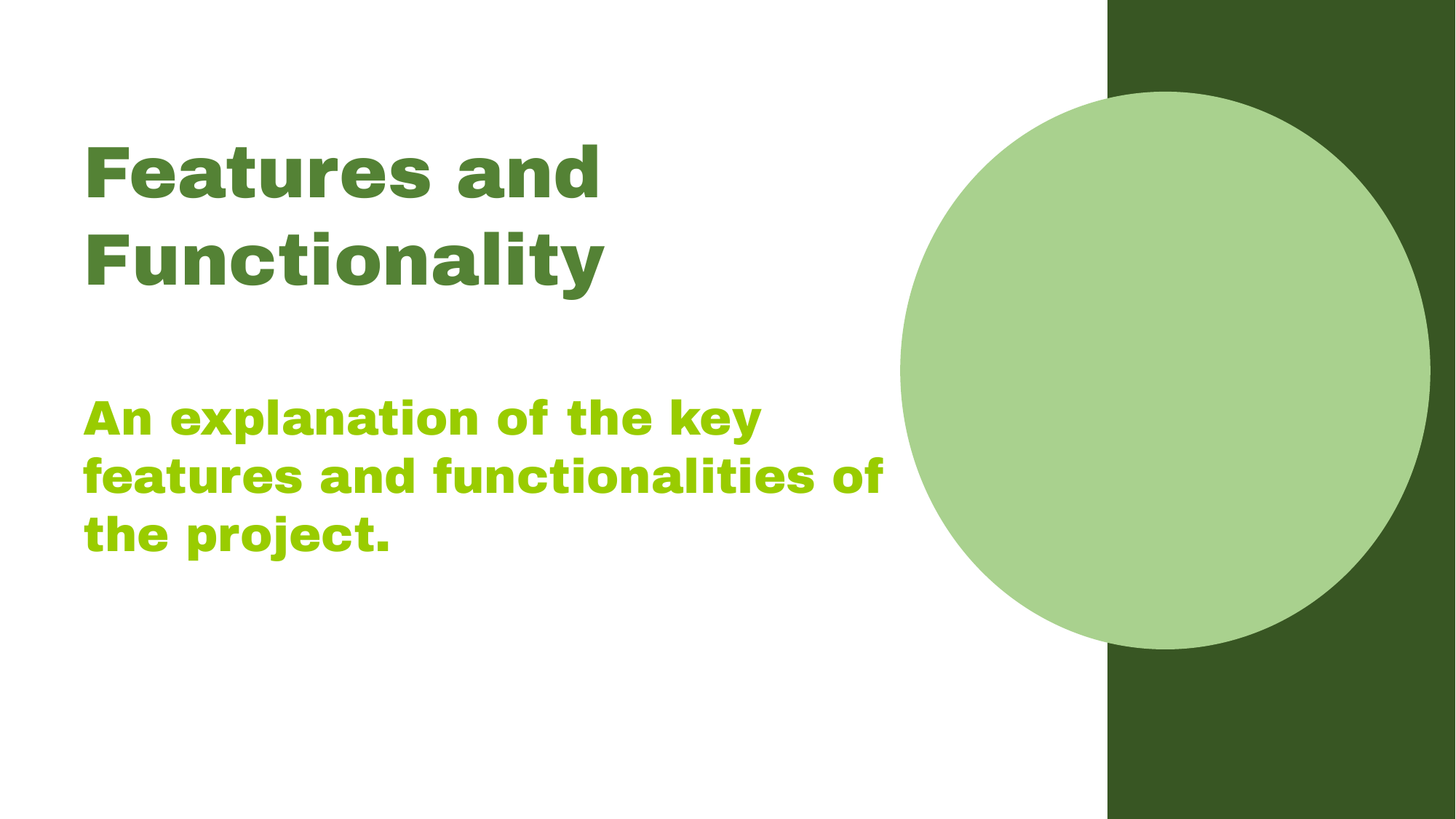

Features and Functionality

An explanation of the key features and functionalities of the project.